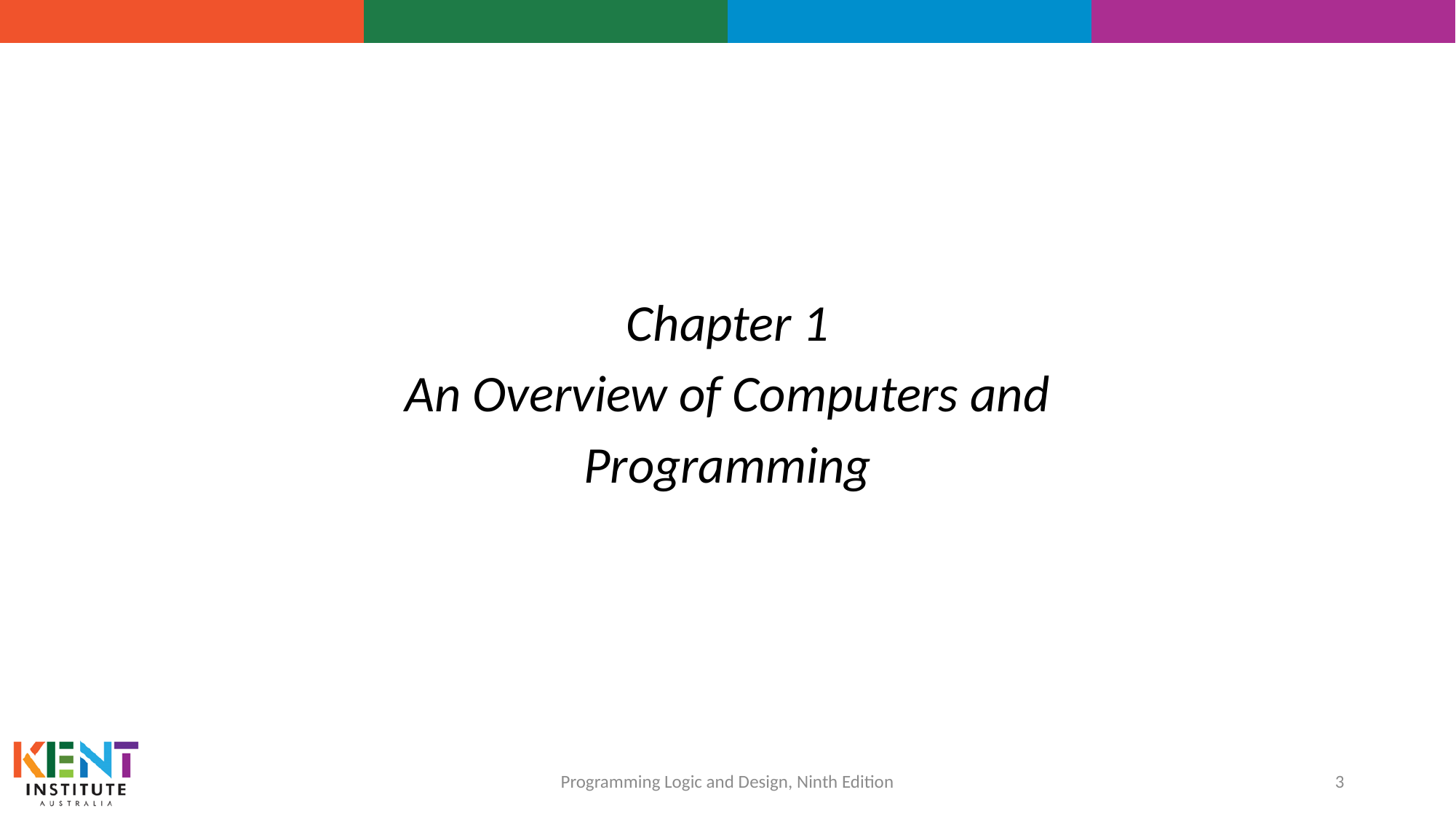

Chapter 1
An Overview of Computers and
Programming

3
Programming Logic and Design, Ninth Edition